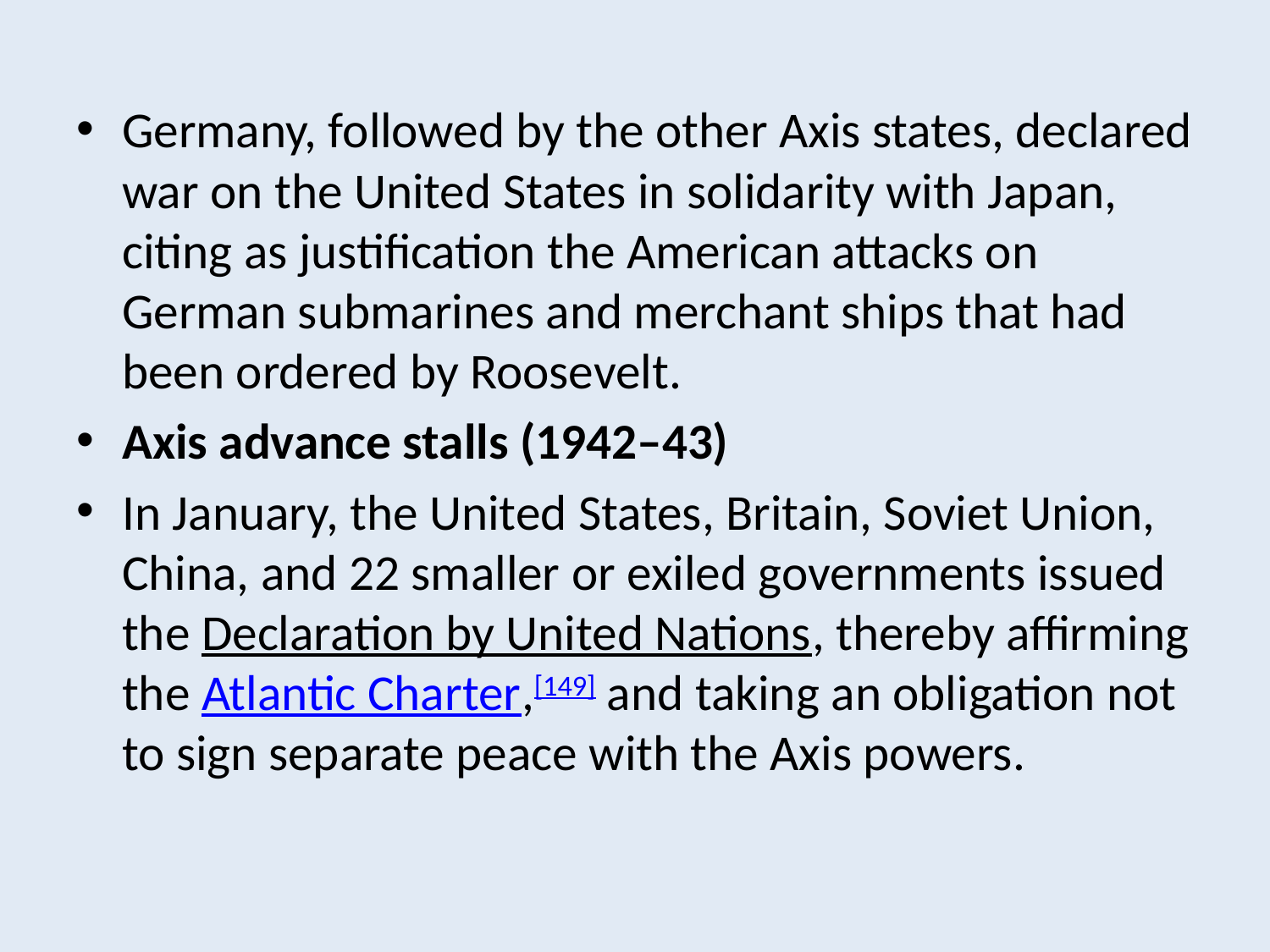

Germany, followed by the other Axis states, declared war on the United States in solidarity with Japan, citing as justification the American attacks on German submarines and merchant ships that had been ordered by Roosevelt.
Axis advance stalls (1942–43)
In January, the United States, Britain, Soviet Union, China, and 22 smaller or exiled governments issued the Declaration by United Nations, thereby affirming the Atlantic Charter,[149] and taking an obligation not to sign separate peace with the Axis powers.